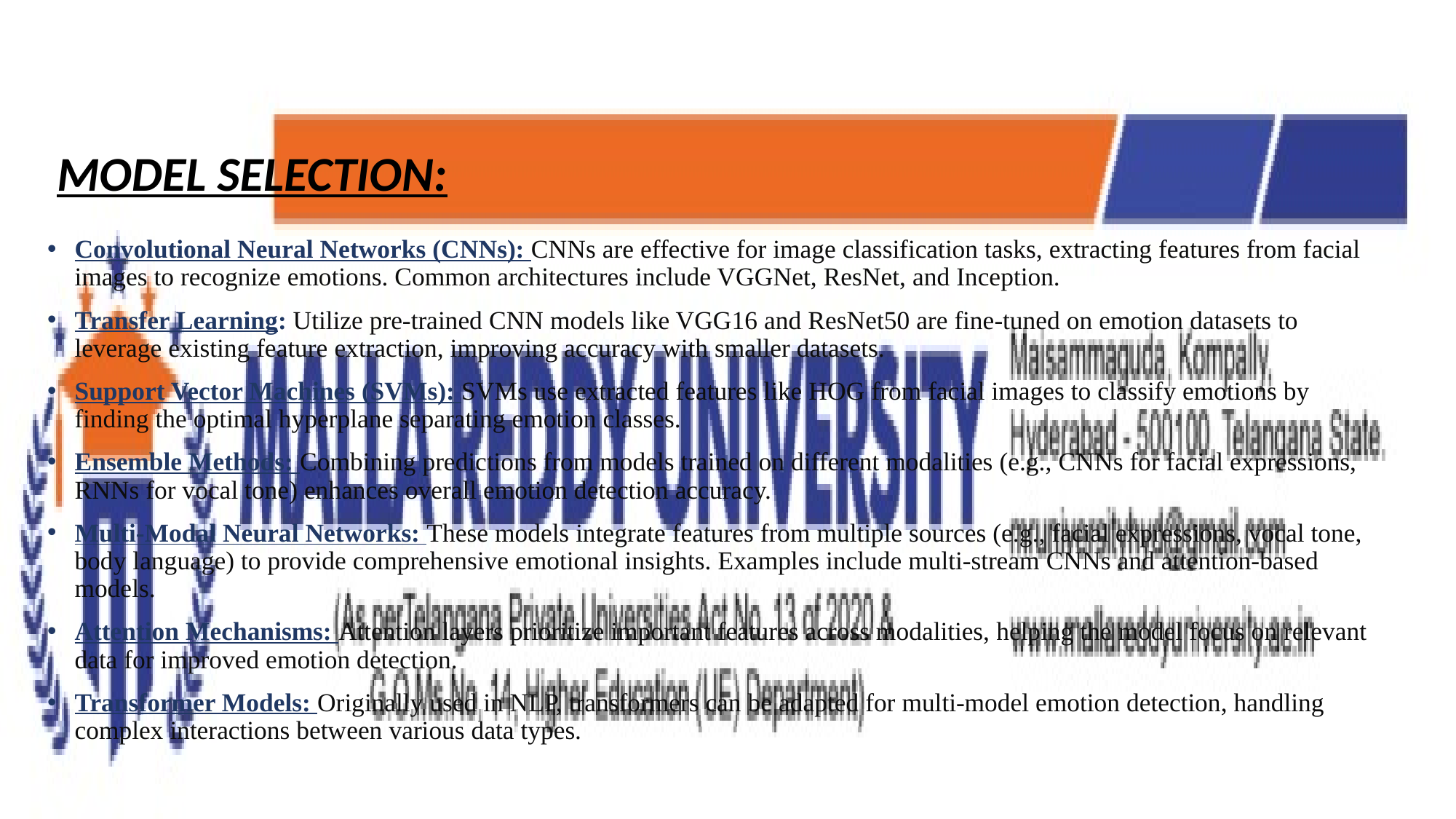

# MODEL SELECTION:
Convolutional Neural Networks (CNNs): CNNs are effective for image classification tasks, extracting features from facial images to recognize emotions. Common architectures include VGGNet, ResNet, and Inception.
Transfer Learning: Utilize pre-trained CNN models like VGG16 and ResNet50 are fine-tuned on emotion datasets to leverage existing feature extraction, improving accuracy with smaller datasets.
Support Vector Machines (SVMs): SVMs use extracted features like HOG from facial images to classify emotions by finding the optimal hyperplane separating emotion classes.
Ensemble Methods: Combining predictions from models trained on different modalities (e.g., CNNs for facial expressions, RNNs for vocal tone) enhances overall emotion detection accuracy.
Multi-Modal Neural Networks: These models integrate features from multiple sources (e.g., facial expressions, vocal tone, body language) to provide comprehensive emotional insights. Examples include multi-stream CNNs and attention-based models.
Attention Mechanisms: Attention layers prioritize important features across modalities, helping the model focus on relevant data for improved emotion detection.
Transformer Models: Originally used in NLP, transformers can be adapted for multi-model emotion detection, handling complex interactions between various data types.